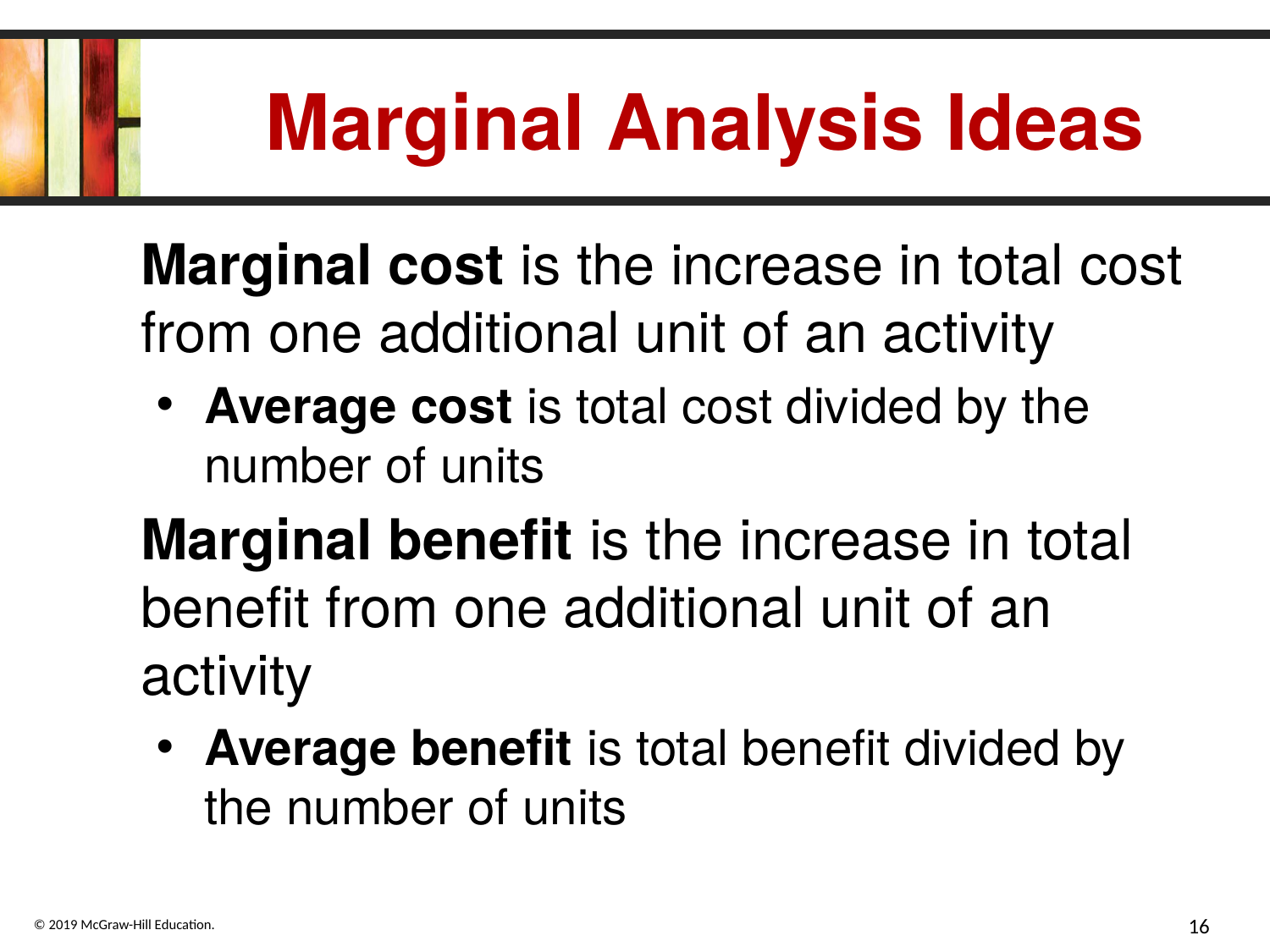

# Marginal Analysis Ideas
Marginal cost is the increase in total cost from one additional unit of an activity
Average cost is total cost divided by the number of units
Marginal benefit is the increase in total benefit from one additional unit of an activity
Average benefit is total benefit divided by the number of units